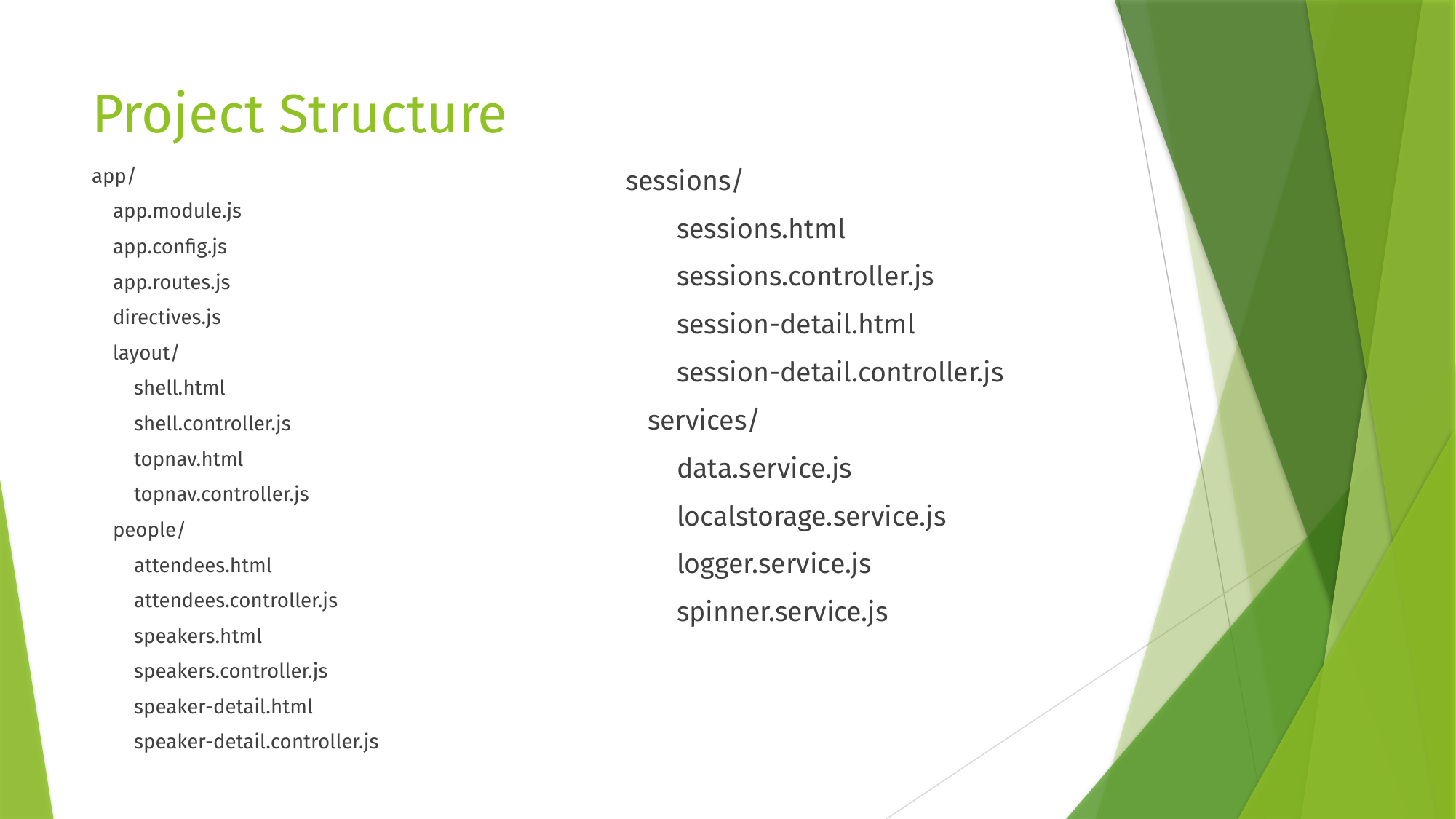

# Project Structure
app/
    app.module.js
    app.config.js
    app.routes.js
    directives.js
    layout/
        shell.html
        shell.controller.js
        topnav.html
        topnav.controller.js
    people/
        attendees.html
        attendees.controller.js
        speakers.html
        speakers.controller.js
        speaker-detail.html
        speaker-detail.controller.js

 sessions/
        sessions.html
        sessions.controller.js
        session-detail.html
        session-detail.controller.js
    services/
        data.service.js
        localstorage.service.js
        logger.service.js
        spinner.service.js